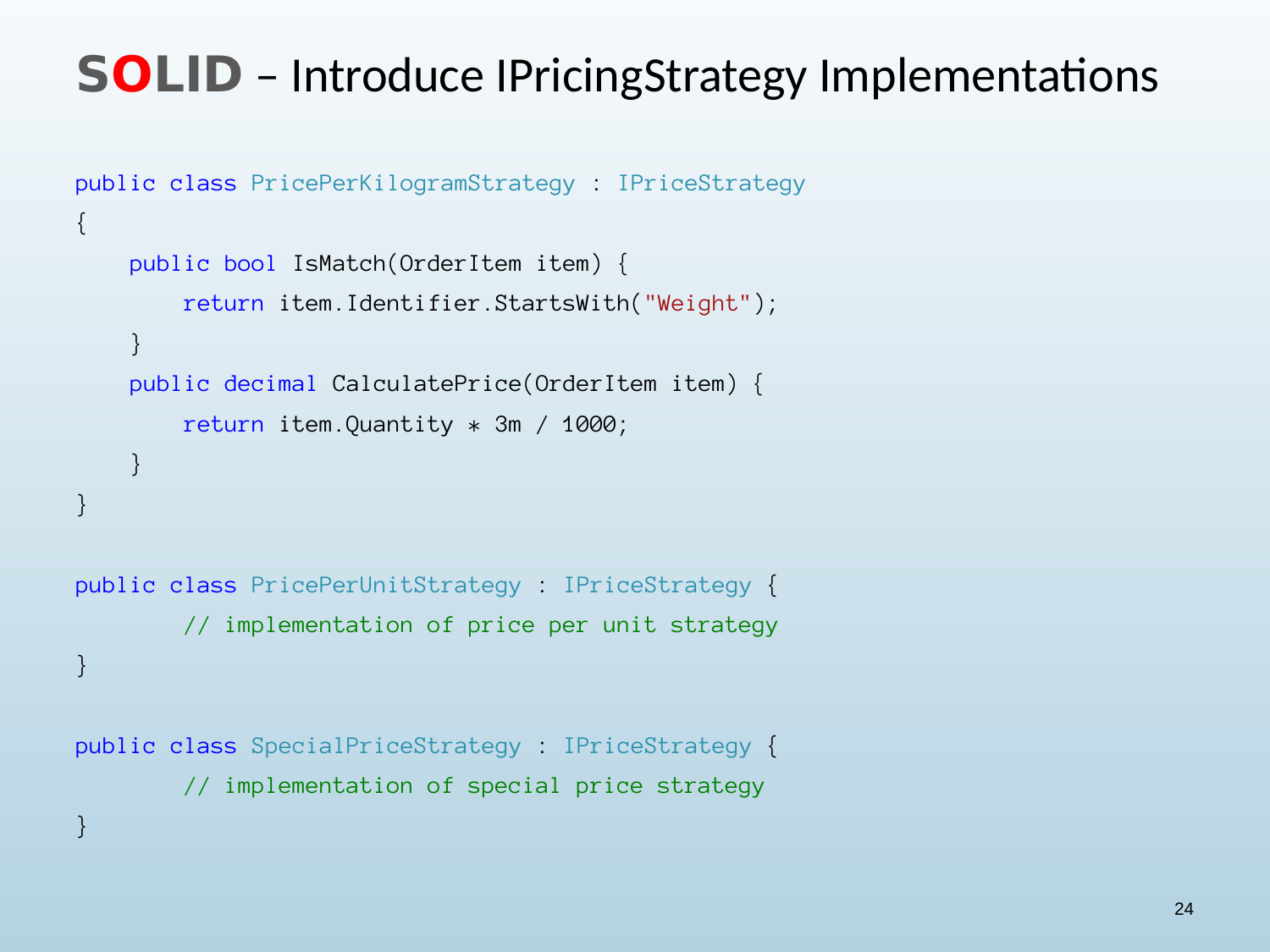

# SOLID – Introduce IPricingStrategy Implementations
public class PricePerKilogramStrategy : IPriceStrategy
{
    public bool IsMatch(OrderItem item) {
        return item.Identifier.StartsWith("Weight");
    }
    public decimal CalculatePrice(OrderItem item) {
        return item.Quantity * 3m / 1000;
    }
}

public class PricePerUnitStrategy : IPriceStrategy {
        // implementation of price per unit strategy
}

public class SpecialPriceStrategy : IPriceStrategy {
        // implementation of special price strategy
}